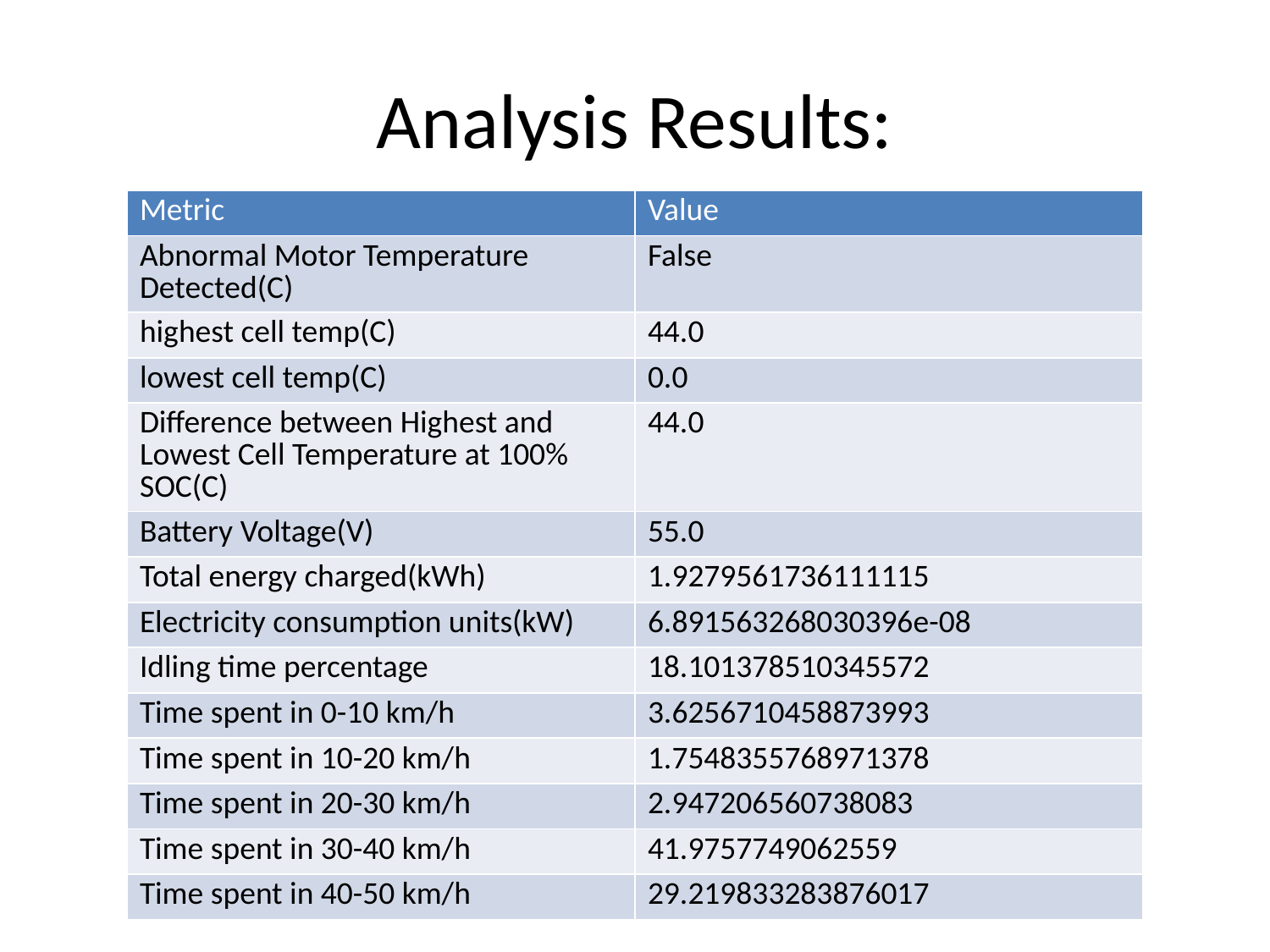

# Analysis Results:
| Metric | Value |
| --- | --- |
| Abnormal Motor Temperature Detected(C) | False |
| highest cell temp(C) | 44.0 |
| lowest cell temp(C) | 0.0 |
| Difference between Highest and Lowest Cell Temperature at 100% SOC(C) | 44.0 |
| Battery Voltage(V) | 55.0 |
| Total energy charged(kWh) | 1.9279561736111115 |
| Electricity consumption units(kW) | 6.891563268030396e-08 |
| Idling time percentage | 18.101378510345572 |
| Time spent in 0-10 km/h | 3.6256710458873993 |
| Time spent in 10-20 km/h | 1.7548355768971378 |
| Time spent in 20-30 km/h | 2.947206560738083 |
| Time spent in 30-40 km/h | 41.9757749062559 |
| Time spent in 40-50 km/h | 29.219833283876017 |